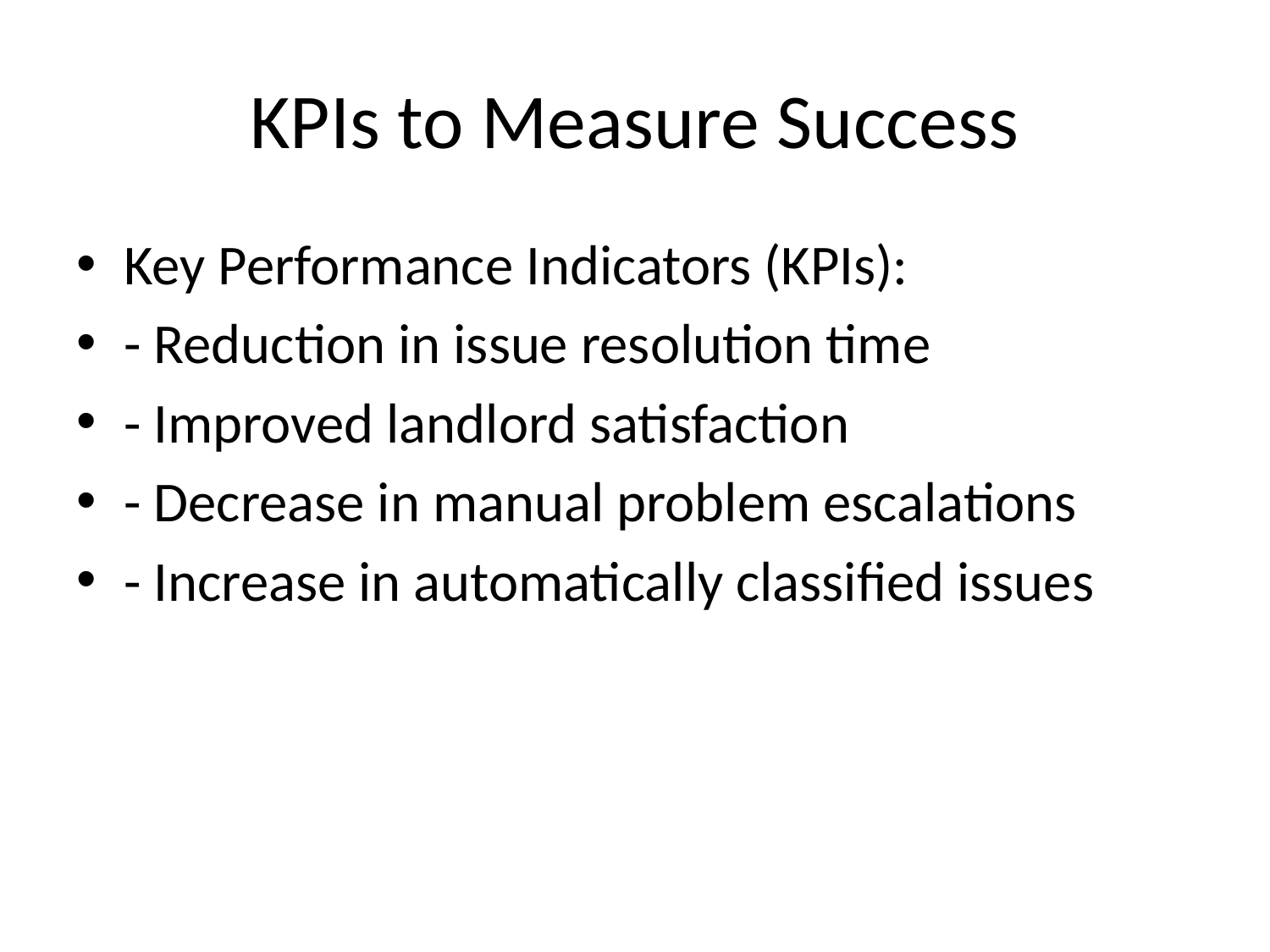

# KPIs to Measure Success
Key Performance Indicators (KPIs):
- Reduction in issue resolution time
- Improved landlord satisfaction
- Decrease in manual problem escalations
- Increase in automatically classified issues